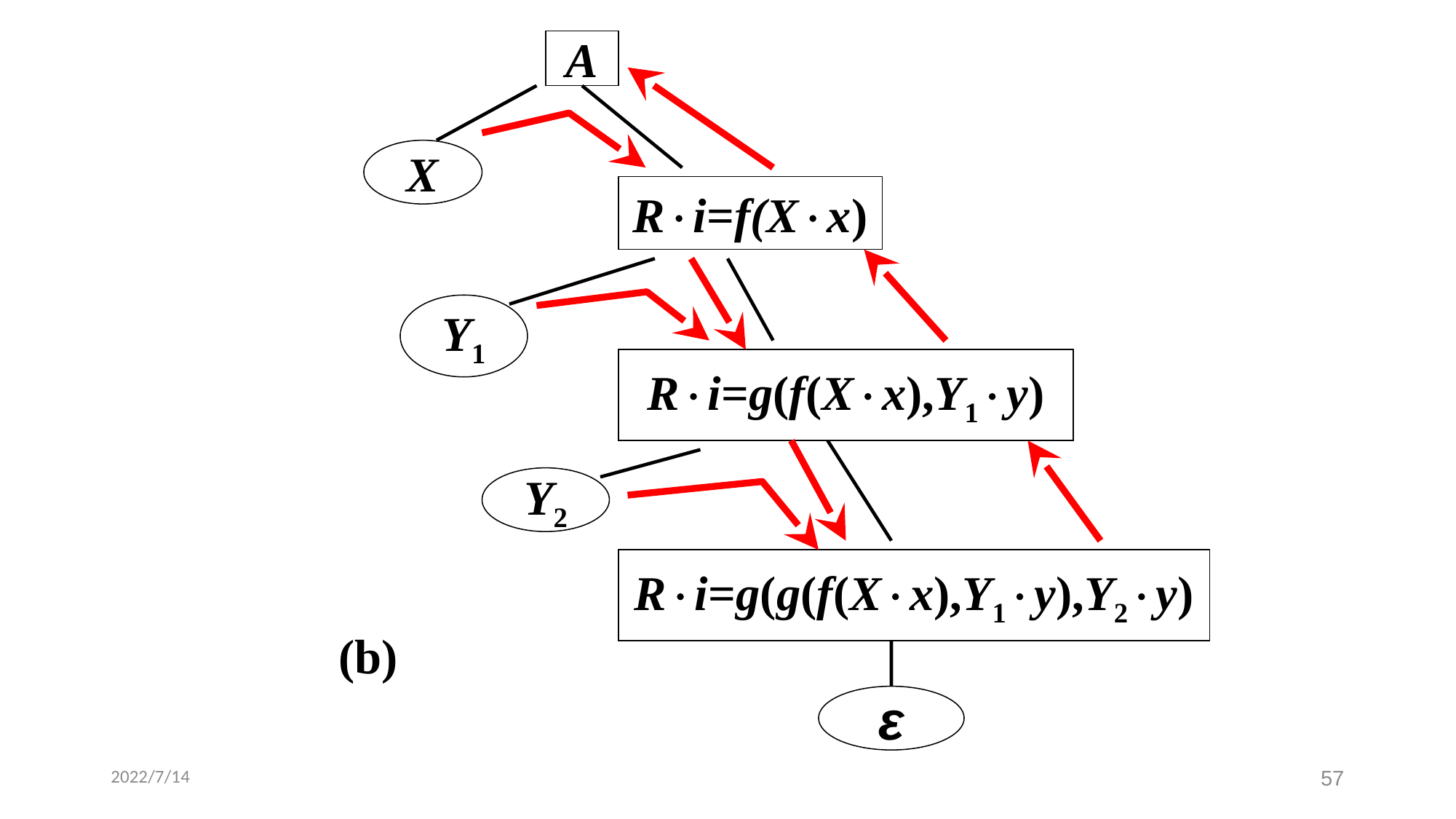

A

X
R⋅i=f(X⋅x)

Y1
R⋅i=g(f(X⋅x),Y1⋅y)

Y2

R⋅i=g(g(f(X⋅x),Y1⋅y),Y2⋅y)
(b)

ε
2022/7/14
57